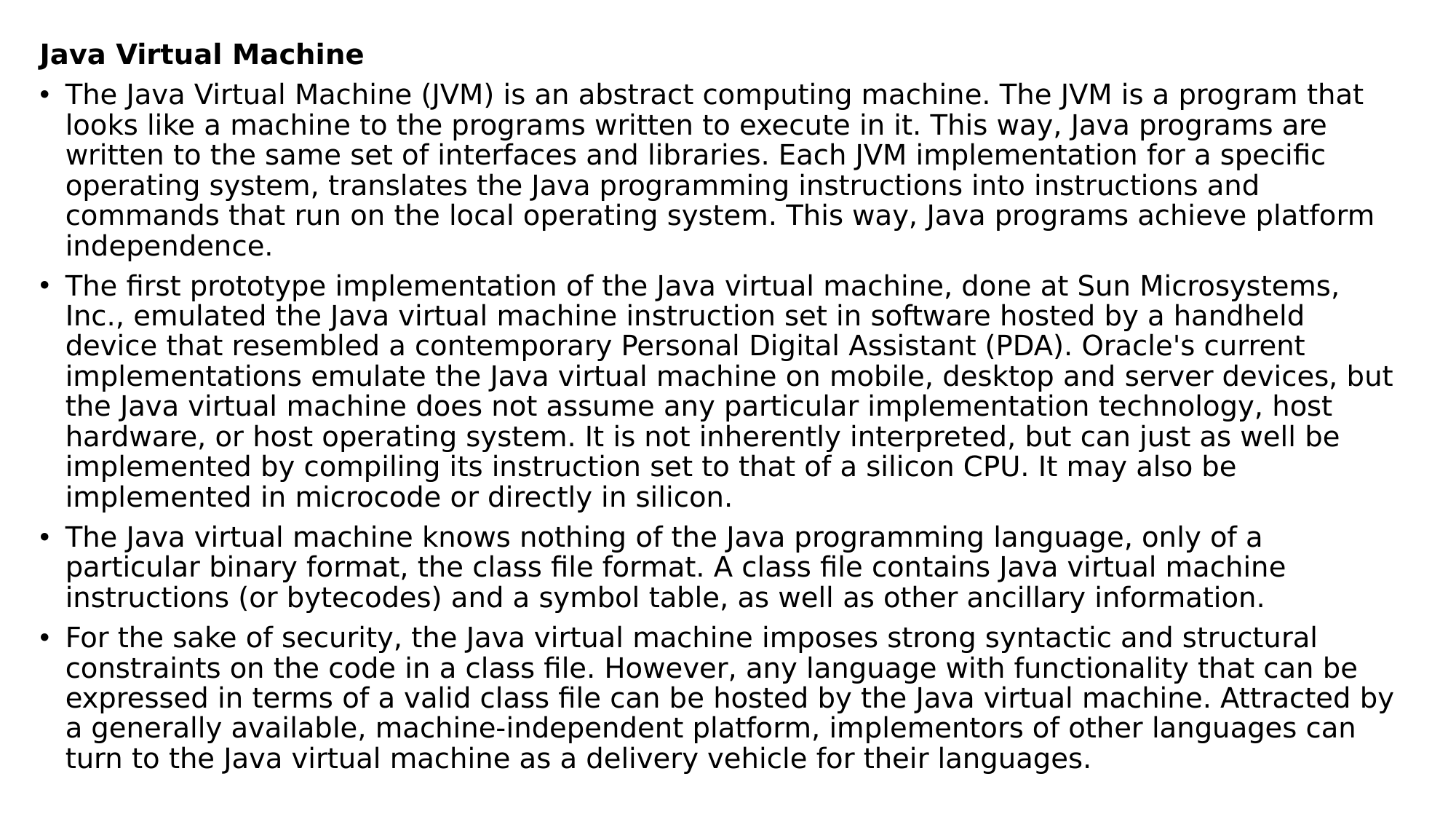

Java Virtual Machine
The Java Virtual Machine (JVM) is an abstract computing machine. The JVM is a program that looks like a machine to the programs written to execute in it. This way, Java programs are written to the same set of interfaces and libraries. Each JVM implementation for a specific operating system, translates the Java programming instructions into instructions and commands that run on the local operating system. This way, Java programs achieve platform independence.
The first prototype implementation of the Java virtual machine, done at Sun Microsystems, Inc., emulated the Java virtual machine instruction set in software hosted by a handheld device that resembled a contemporary Personal Digital Assistant (PDA). Oracle's current implementations emulate the Java virtual machine on mobile, desktop and server devices, but the Java virtual machine does not assume any particular implementation technology, host hardware, or host operating system. It is not inherently interpreted, but can just as well be implemented by compiling its instruction set to that of a silicon CPU. It may also be implemented in microcode or directly in silicon.
The Java virtual machine knows nothing of the Java programming language, only of a particular binary format, the class file format. A class file contains Java virtual machine instructions (or bytecodes) and a symbol table, as well as other ancillary information.
For the sake of security, the Java virtual machine imposes strong syntactic and structural constraints on the code in a class file. However, any language with functionality that can be expressed in terms of a valid class file can be hosted by the Java virtual machine. Attracted by a generally available, machine-independent platform, implementors of other languages can turn to the Java virtual machine as a delivery vehicle for their languages.